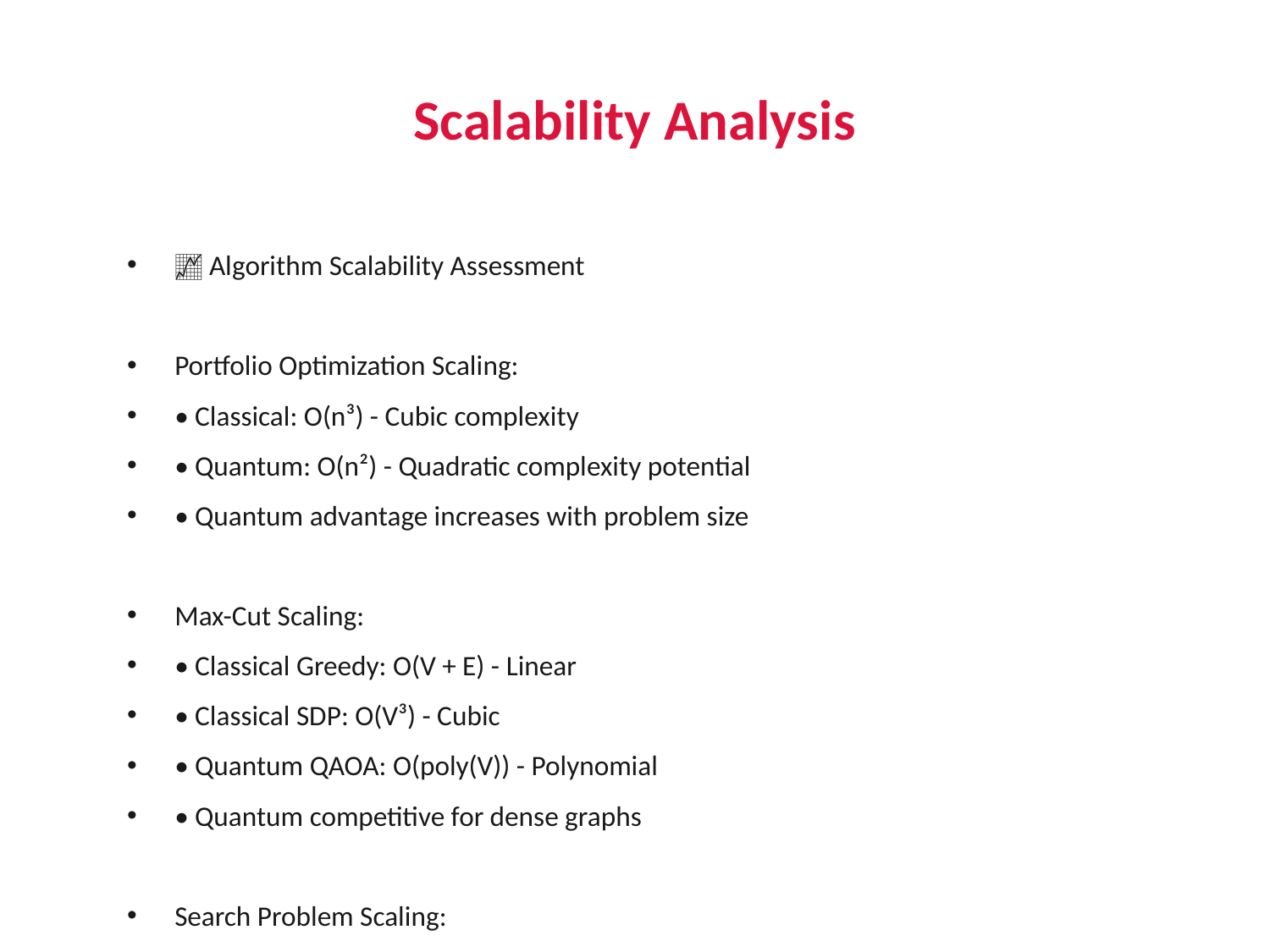

# Scalability Analysis
📈 Algorithm Scalability Assessment

Portfolio Optimization Scaling:
• Classical: O(n³) - Cubic complexity
• Quantum: O(n²) - Quadratic complexity potential
• Quantum advantage increases with problem size

Max-Cut Scaling:
• Classical Greedy: O(V + E) - Linear
• Classical SDP: O(V³) - Cubic
• Quantum QAOA: O(poly(V)) - Polynomial
• Quantum competitive for dense graphs

Search Problem Scaling:
• Classical: O(N) - Linear search
• Quantum: O(√N) - Quadratic speedup
• Clear theoretical and practical advantage

Current Limitations:
⚠️ Quantum hardware: ~100 qubits maximum
⚠️ Noise and decoherence limit circuit depth
⚠️ Classical simulation becomes intractable

Future Scalability:
🚀 Fault-tolerant quantum computers: exponential advantages
🔧 Error correction: larger, deeper circuits
📊 Hybrid algorithms: best of both worlds